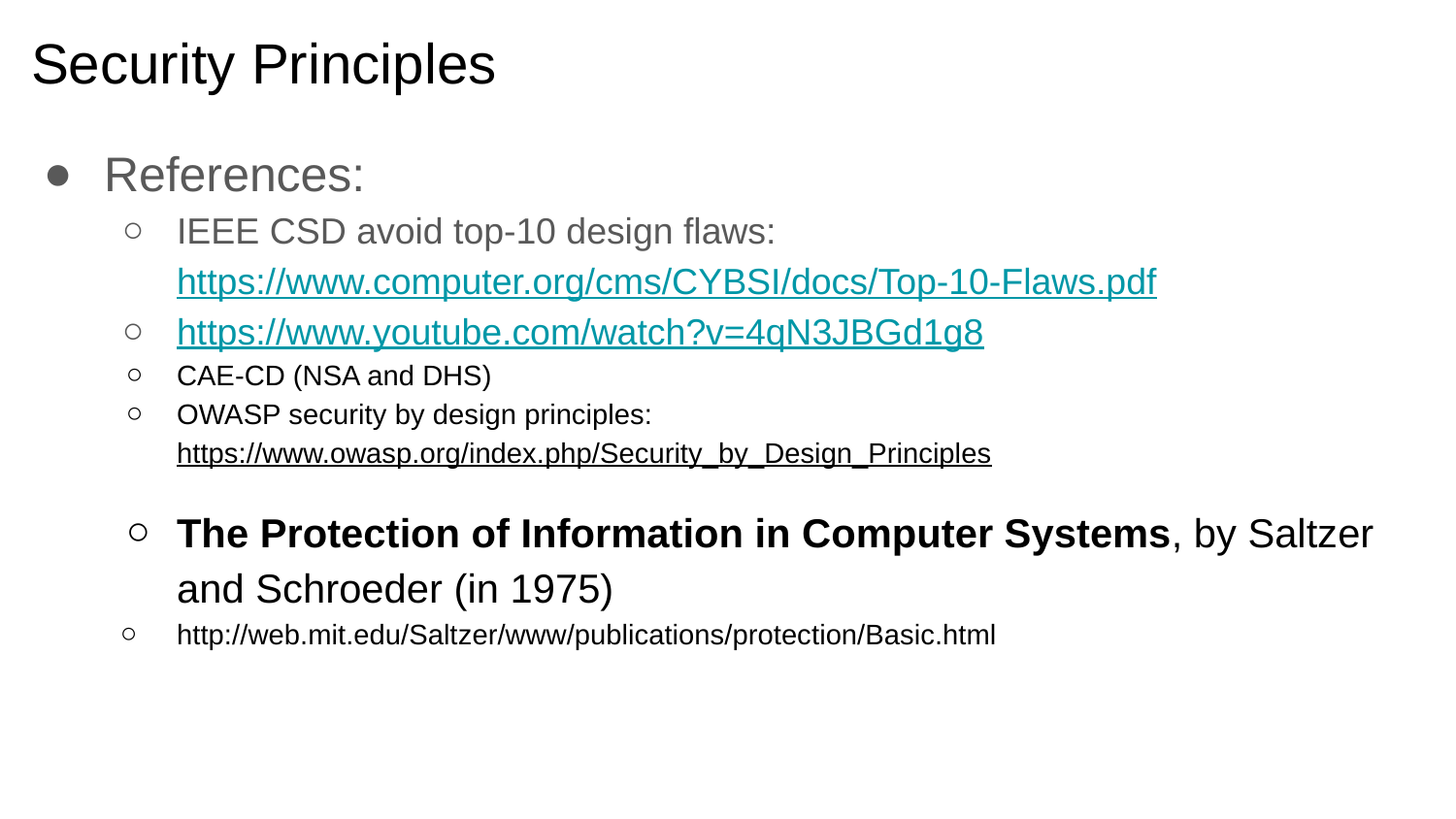

# Security Principles
References:
IEEE CSD avoid top-10 design flaws: https://www.computer.org/cms/CYBSI/docs/Top-10-Flaws.pdf
https://www.youtube.com/watch?v=4qN3JBGd1g8
CAE-CD (NSA and DHS)
OWASP security by design principles: https://www.owasp.org/index.php/Security_by_Design_Principles
The Protection of Information in Computer Systems, by Saltzer and Schroeder (in 1975)
http://web.mit.edu/Saltzer/www/publications/protection/Basic.html